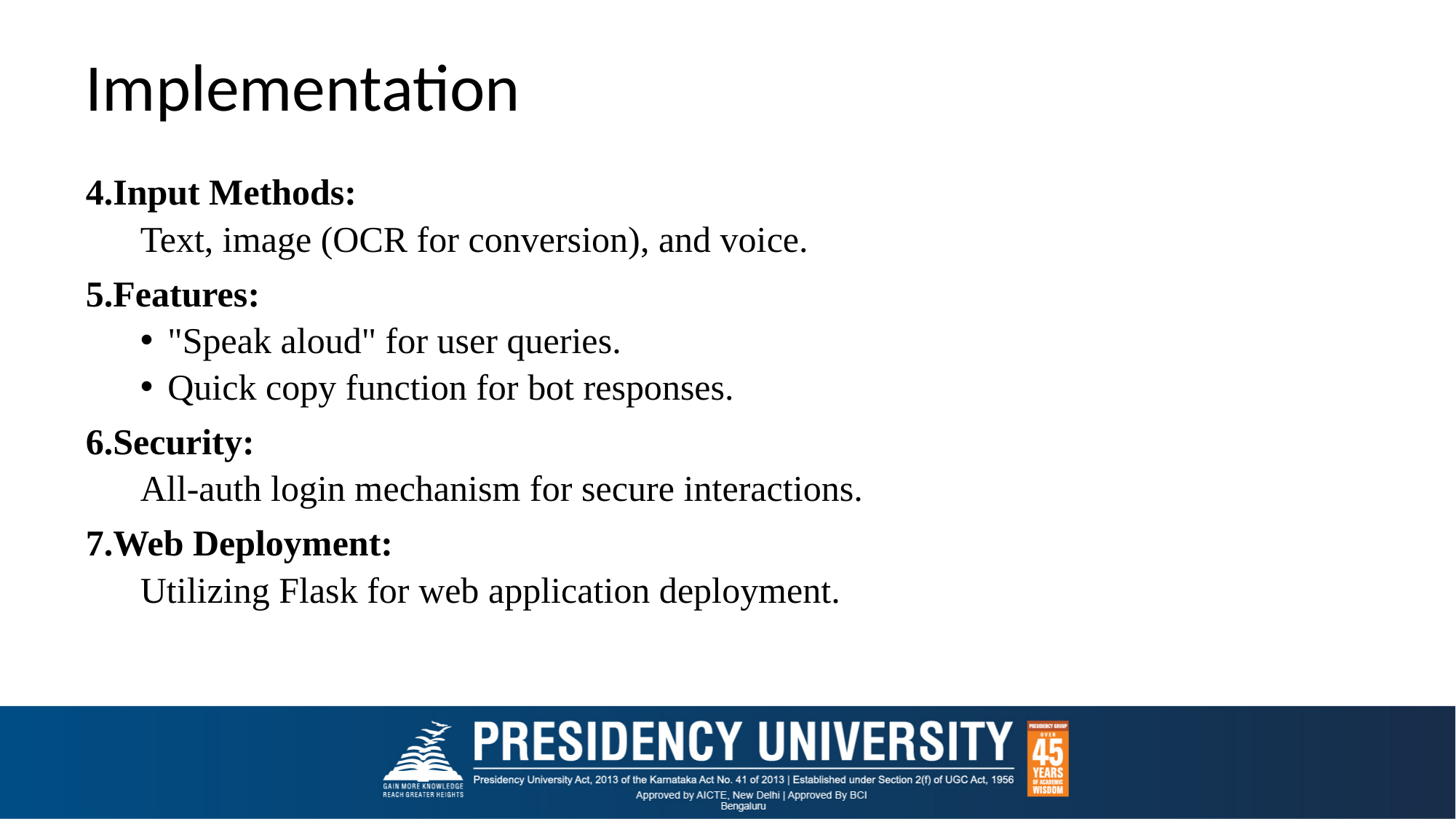

# Implementation
Input Methods:
Text, image (OCR for conversion), and voice.
Features:
"Speak aloud" for user queries.
Quick copy function for bot responses.
Security:
All-auth login mechanism for secure interactions.
Web Deployment:
Utilizing Flask for web application deployment.